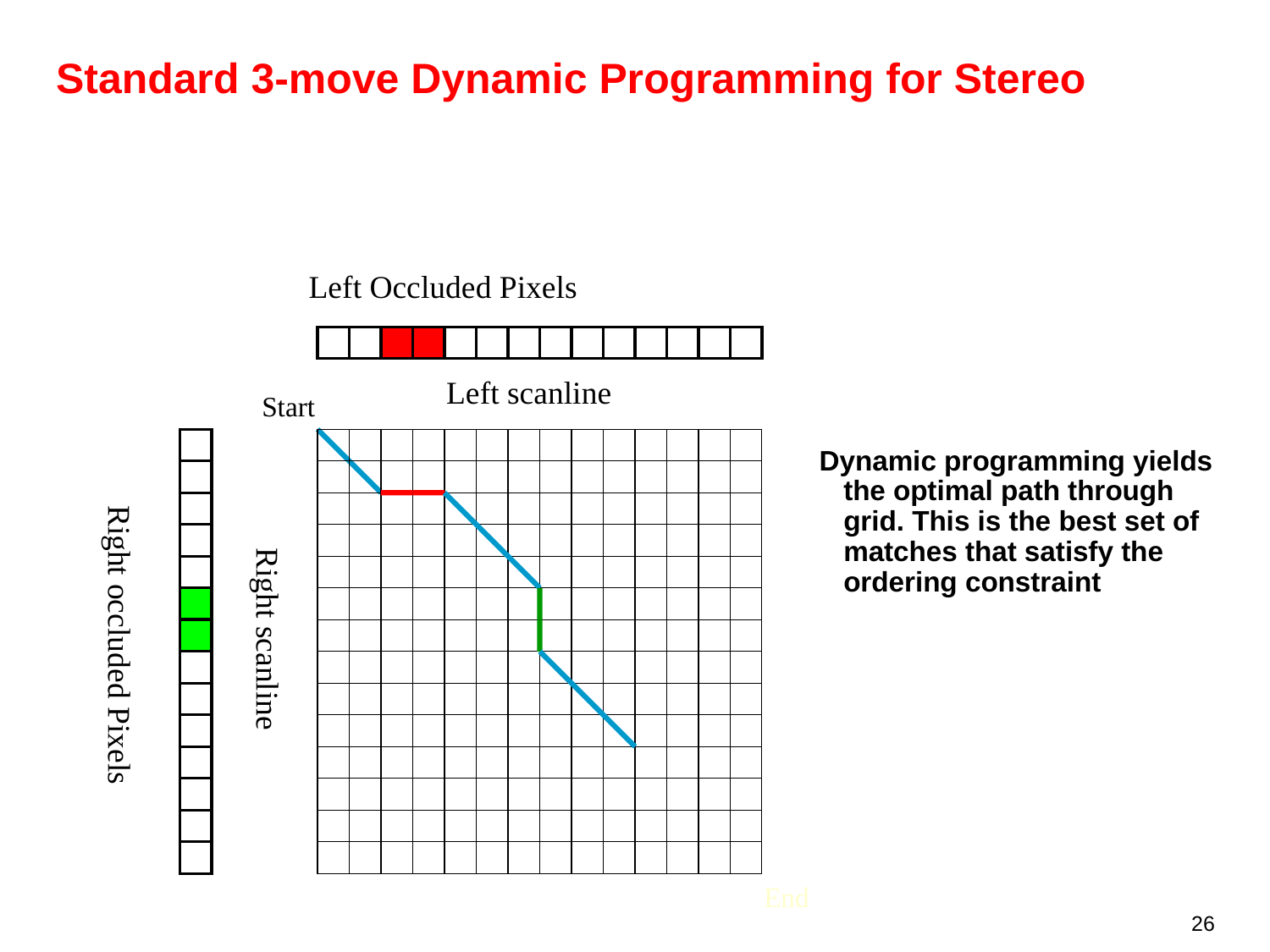

# Standard 3-move Dynamic Programming for Stereo
Left Occluded Pixels

Left scanline
Start

   Dynamic programming yields the optimal path through grid. This is the best set of matches that satisfy the ordering constraint

Right scanline
Right occluded Pixels

End
26